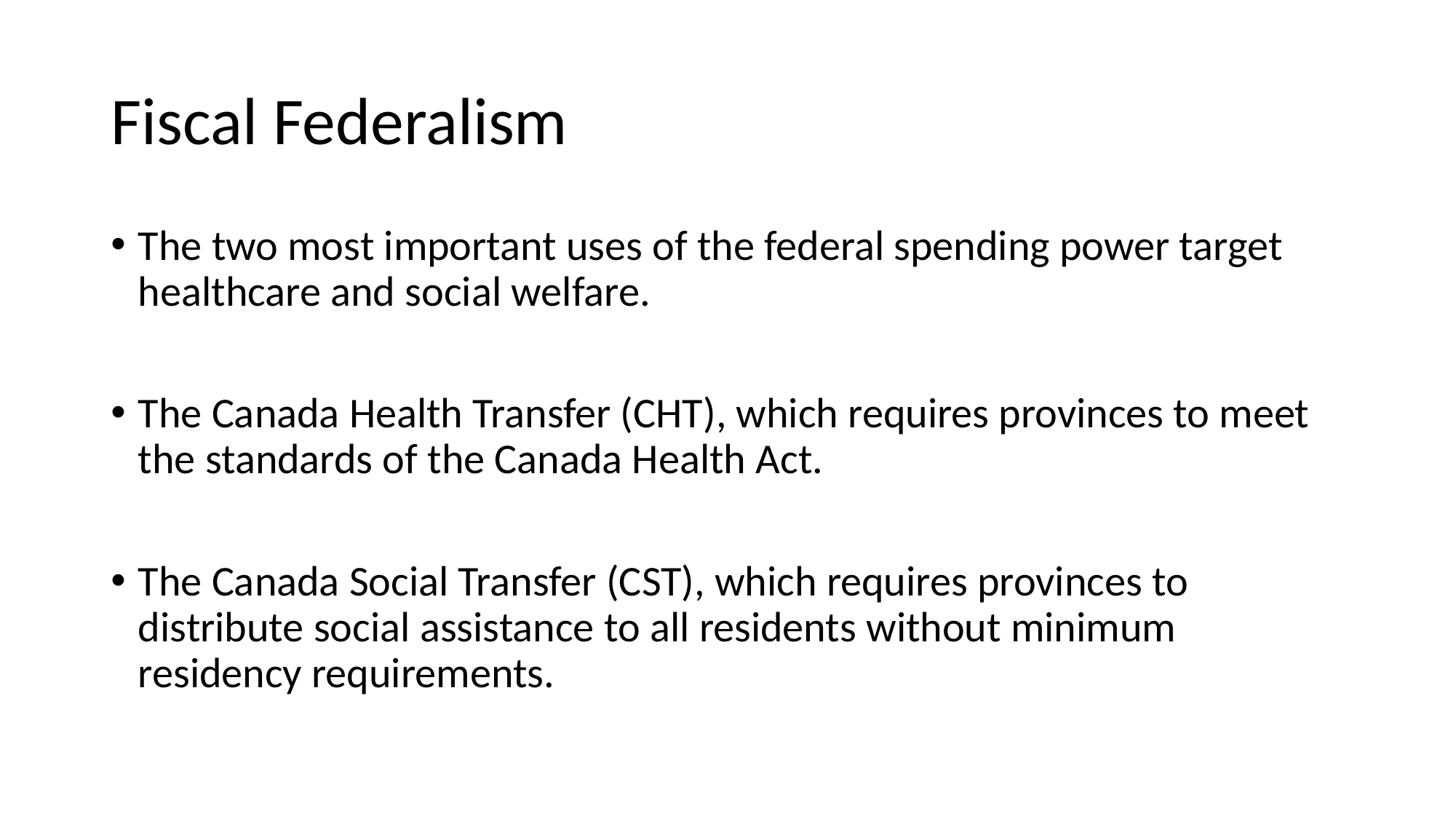

# Fiscal Federalism
The two most important uses of the federal spending power target healthcare and social welfare.

The Canada Health Transfer (CHT), which requires provinces to meet the standards of the Canada Health Act.

The Canada Social Transfer (CST), which requires provinces to distribute social assistance to all residents without minimum residency requirements.